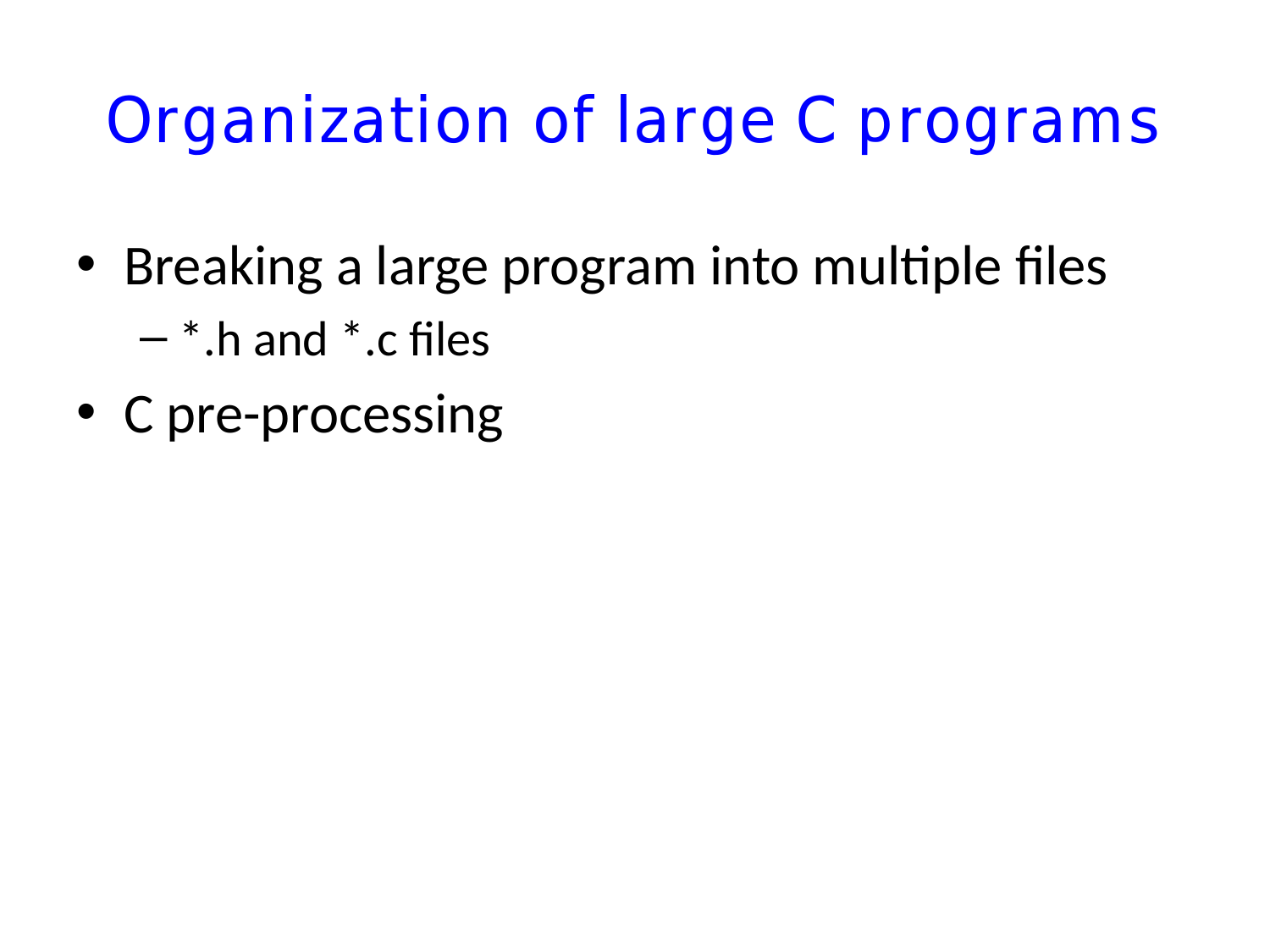

# Organization of large C programs
Breaking a large program into multiple files
*.h and *.c files
C pre-processing